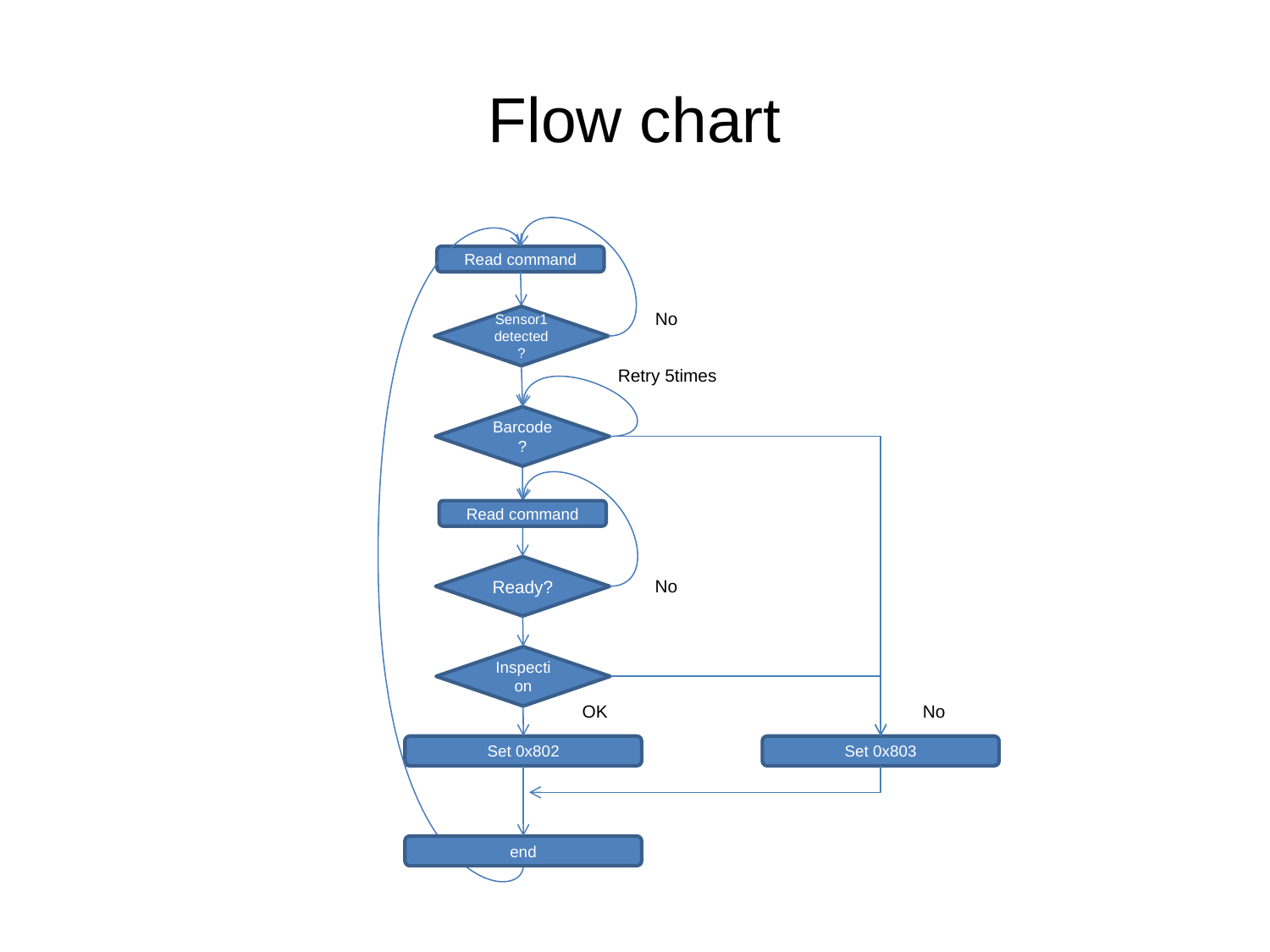

# Flow chart
Read command
No
Sensor1 detected?
Retry 5times
Barcode?
Read command
Ready?
No
Inspection
OK
No
Set 0x802
Set 0x803
end